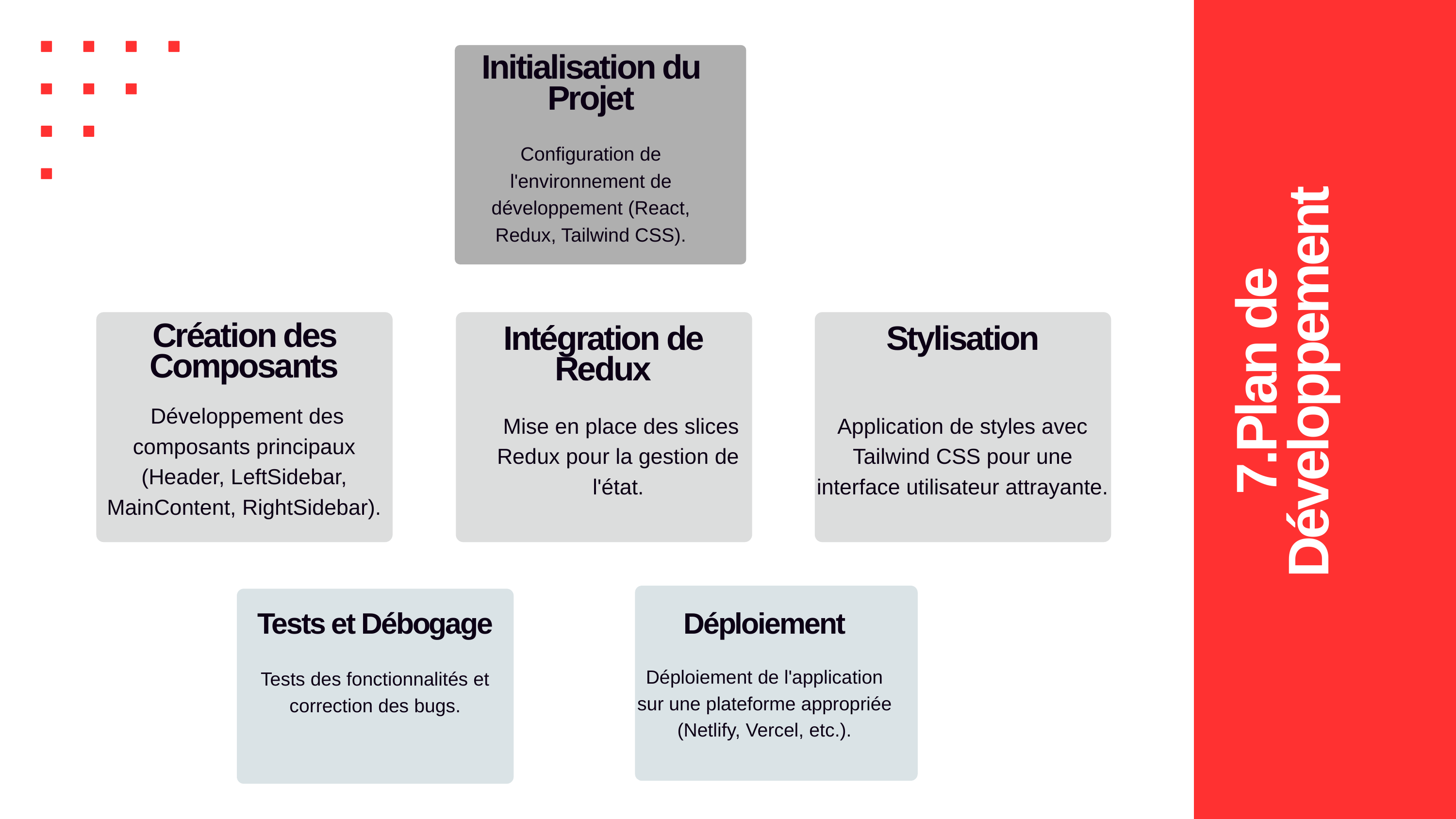

Initialisation du Projet
Configuration de l'environnement de développement (React, Redux, Tailwind CSS).
7.Plan de Développement

Création des Composants
Intégration de Redux
Stylisation
 Développement des composants principaux (Header, LeftSidebar, MainContent, RightSidebar).
 Mise en place des slices Redux pour la gestion de l'état.
Application de styles avec Tailwind CSS pour une interface utilisateur attrayante.

Déploiement
Tests et Débogage
Déploiement de l'application sur une plateforme appropriée (Netlify, Vercel, etc.).
Tests des fonctionnalités et correction des bugs.